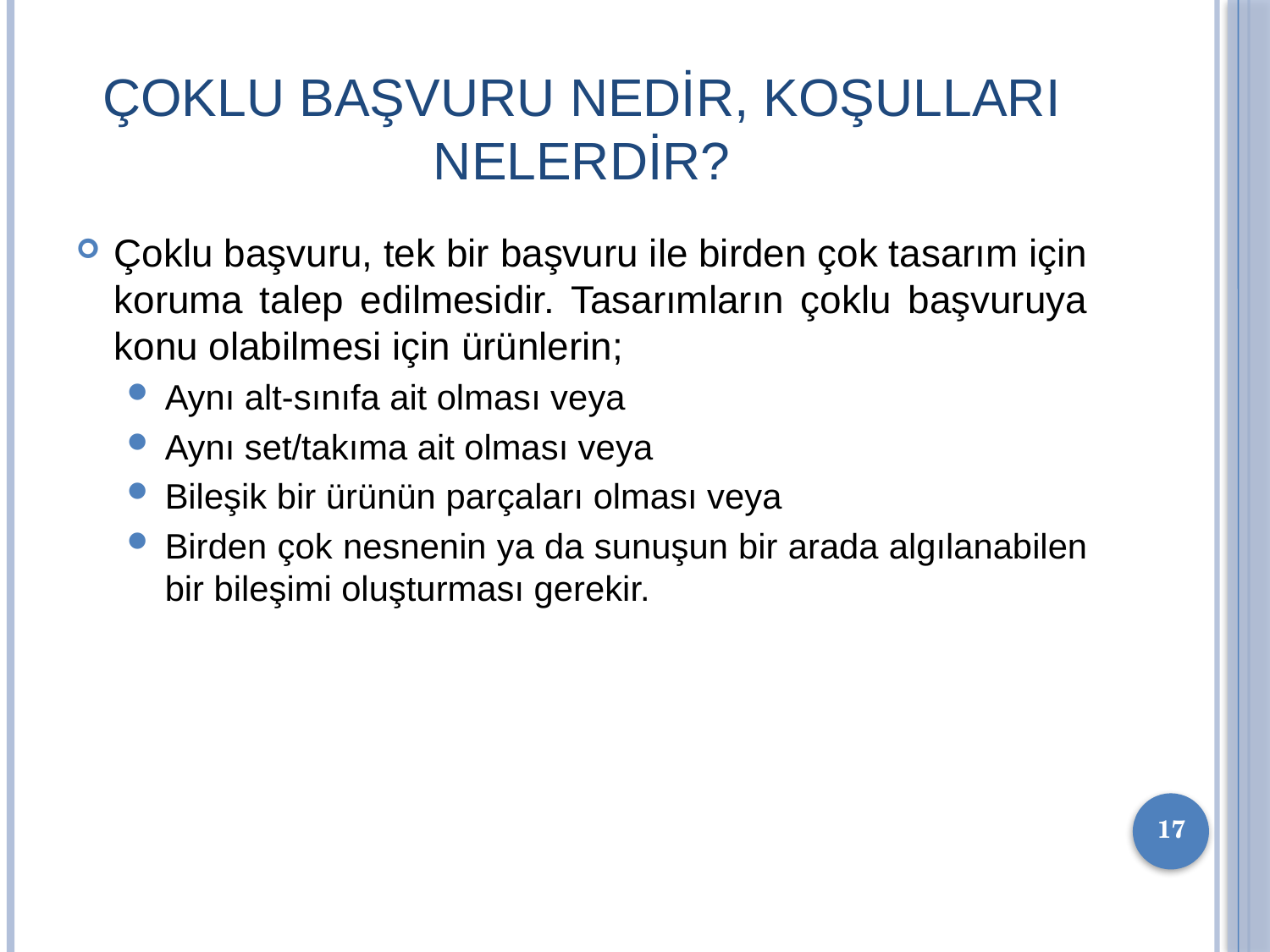

# Çoklu başvuru nedir, koşulları nelerdir?
Çoklu başvuru, tek bir başvuru ile birden çok tasarım için koruma talep edilmesidir. Tasarımların çoklu başvuruya konu olabilmesi için ürünlerin;
Aynı alt-sınıfa ait olması veya
Aynı set/takıma ait olması veya
Bileşik bir ürünün parçaları olması veya
Birden çok nesnenin ya da sunuşun bir arada algılanabilen bir bileşimi oluşturması gerekir.

17